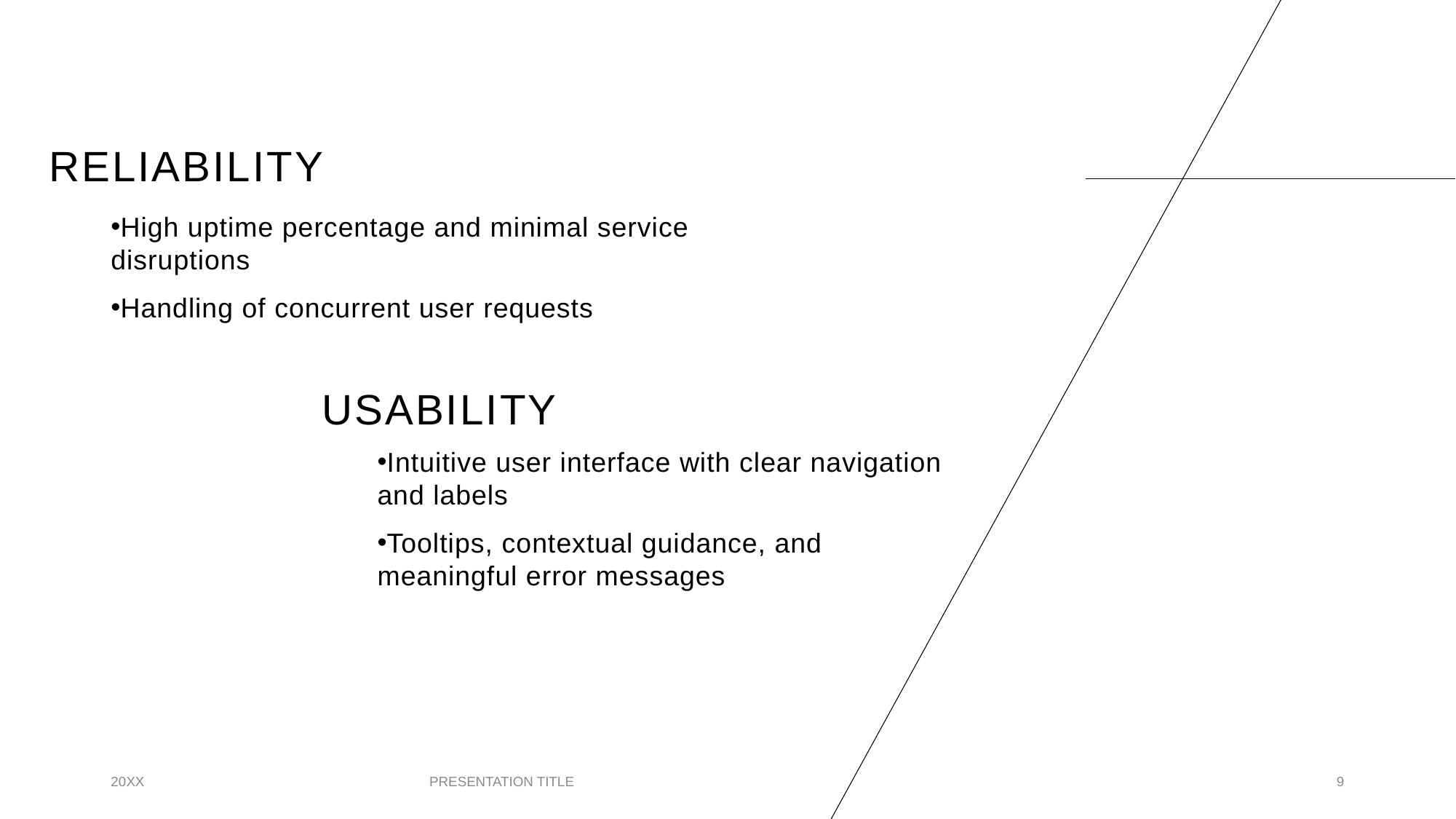

# Reliability
High uptime percentage and minimal service disruptions
Handling of concurrent user requests

usability
Intuitive user interface with clear navigation and labels
Tooltips, contextual guidance, and meaningful error messages

20XX
PRESENTATION TITLE
9